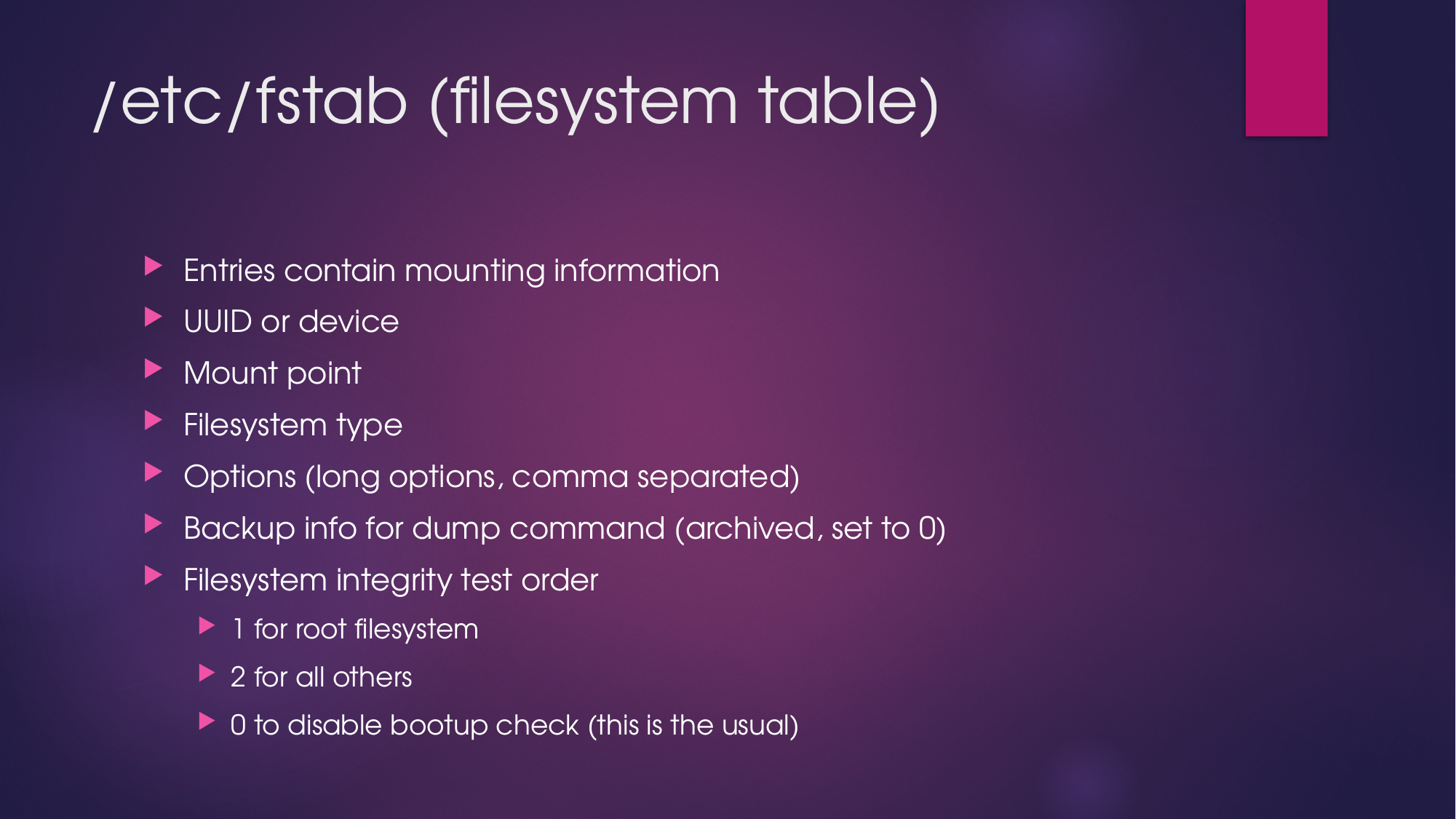

# /etc/fstab (filesystem table)
Entries contain mounting information
UUID or device
Mount point
Filesystem type
Options (long options, comma separated)
Backup info for dump command (archived, set to 0)
Filesystem integrity test order
1 for root filesystem
2 for all others
0 to disable bootup check (this is the usual)